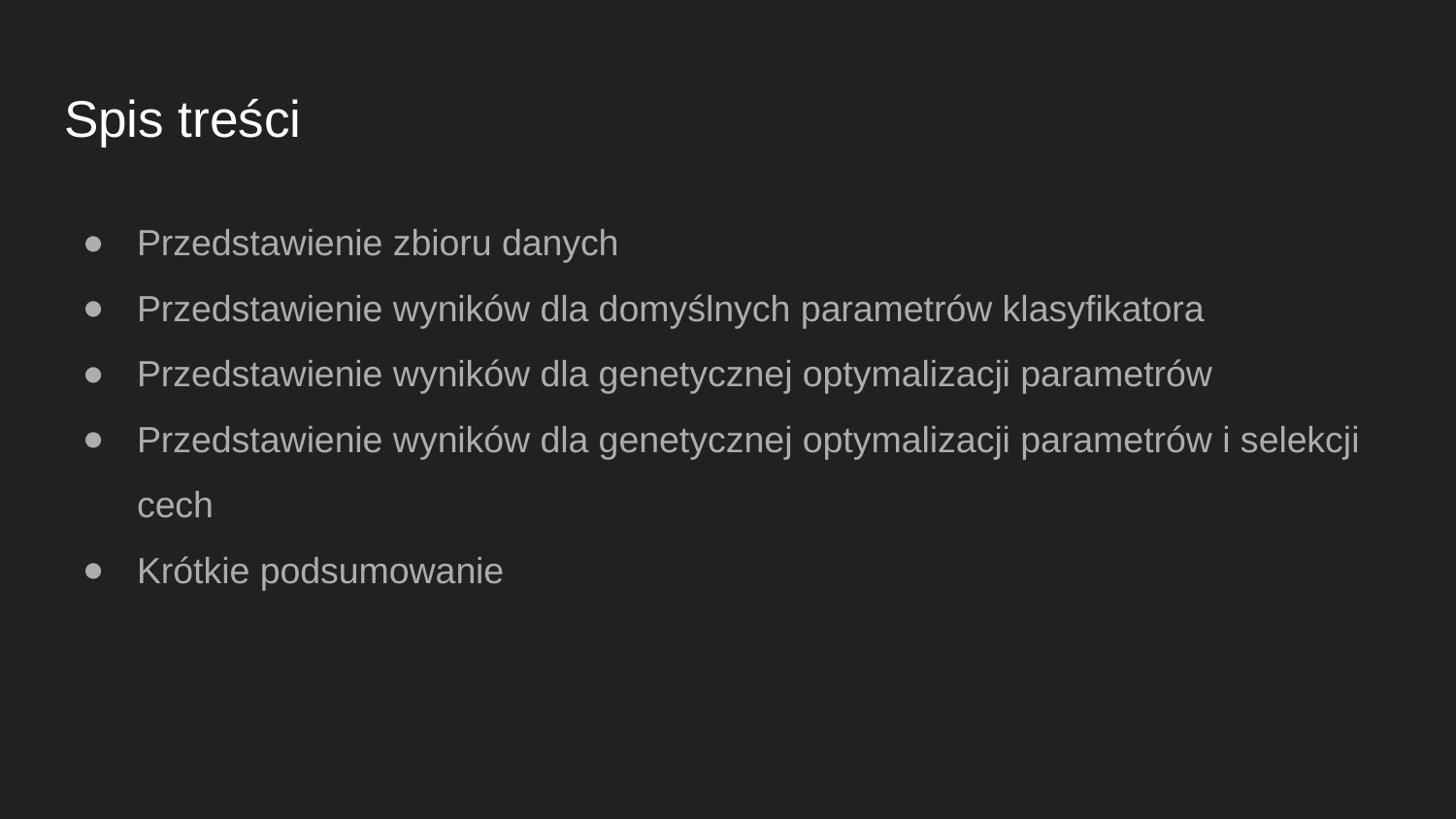

# Spis treści
Przedstawienie zbioru danych
Przedstawienie wyników dla domyślnych parametrów klasyfikatora
Przedstawienie wyników dla genetycznej optymalizacji parametrów
Przedstawienie wyników dla genetycznej optymalizacji parametrów i selekcji cech
Krótkie podsumowanie